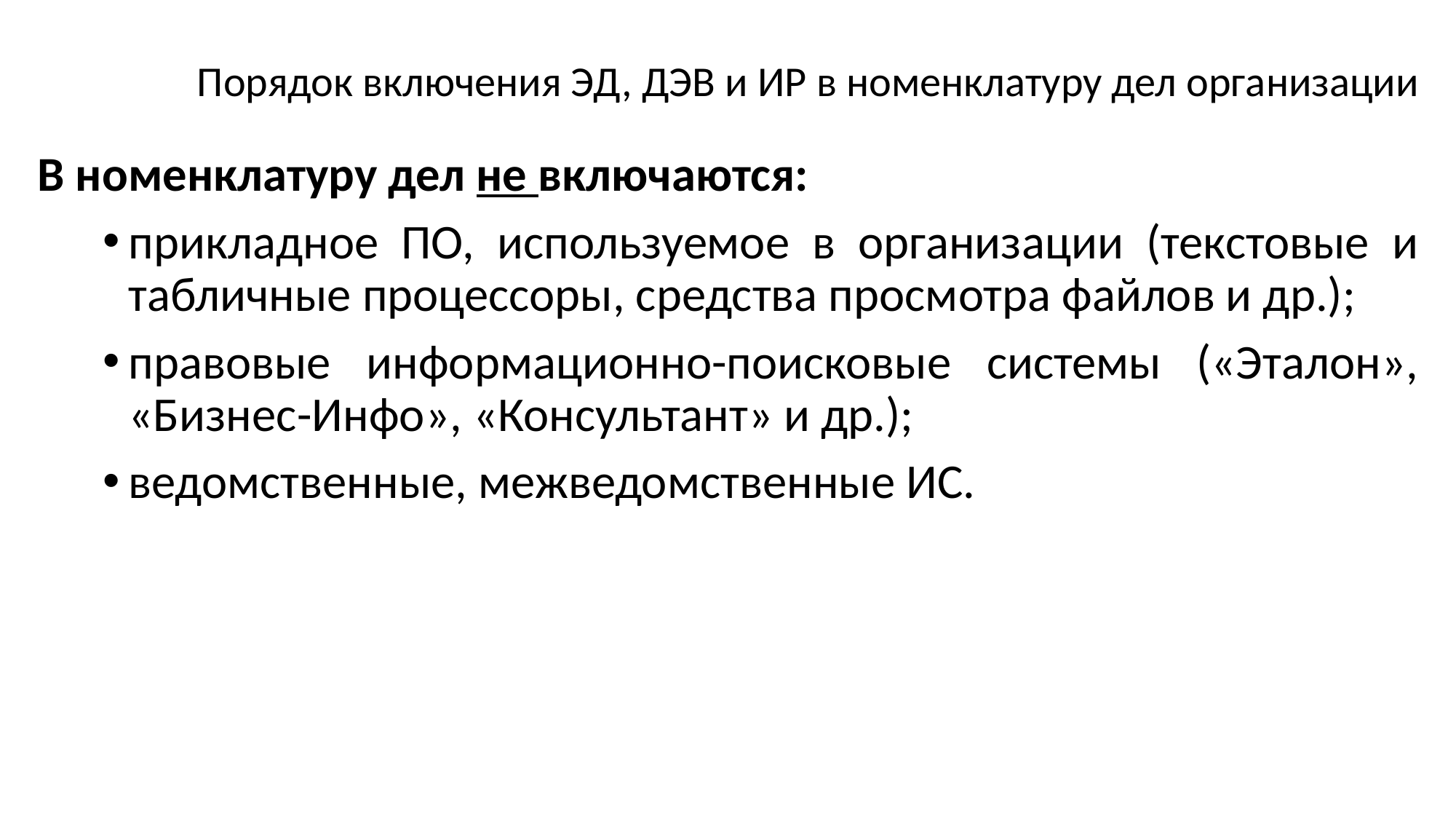

# Порядок включения ЭД, ДЭВ и ИР в номенклатуру дел организации
В номенклатуру дел не включаются:
прикладное ПО, используемое в организации (текстовые и табличные процессоры, средства просмотра файлов и др.);
правовые информационно-поисковые системы («Эталон», «Бизнес-Инфо», «Консультант» и др.);
ведомственные, межведомственные ИС.